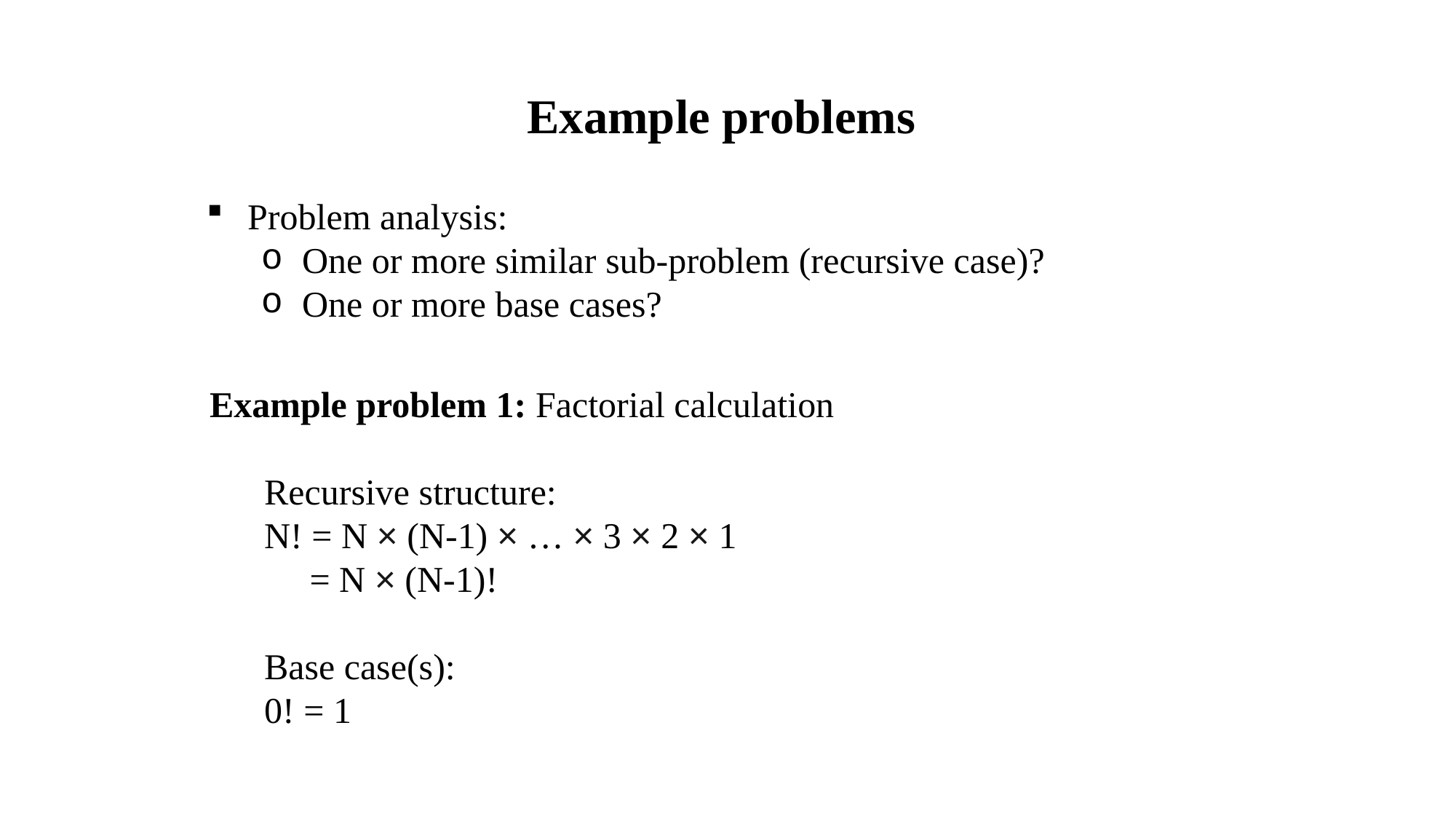

Example problems
Problem analysis:
One or more similar sub-problem (recursive case)?
One or more base cases?

Example problem 1: Factorial calculation

Recursive structure:
N! = N × (N-1) × … × 3 × 2 × 1
     = N × (N-1)!

Base case(s):
0! = 1